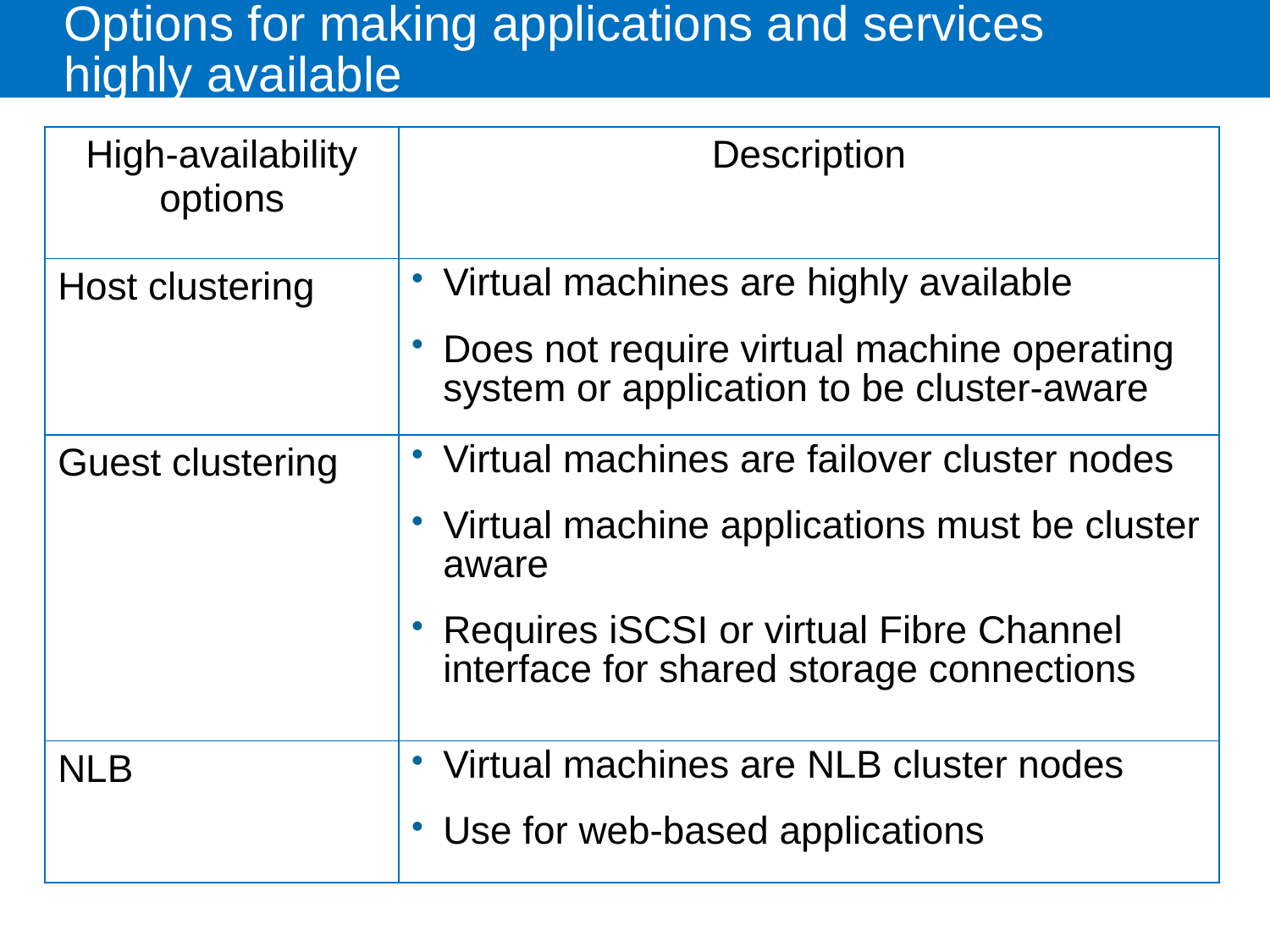

# Options for making applications and services highly available
| High-availability options | Description |
| --- | --- |
| Host clustering | Virtual machines are highly available Does not require virtual machine operating system or application to be cluster-aware |
| Guest clustering | Virtual machines are failover cluster nodes Virtual machine applications must be cluster aware Requires iSCSI or virtual Fibre Channel interface for shared storage connections |
| NLB | Virtual machines are NLB cluster nodes Use for web-based applications |